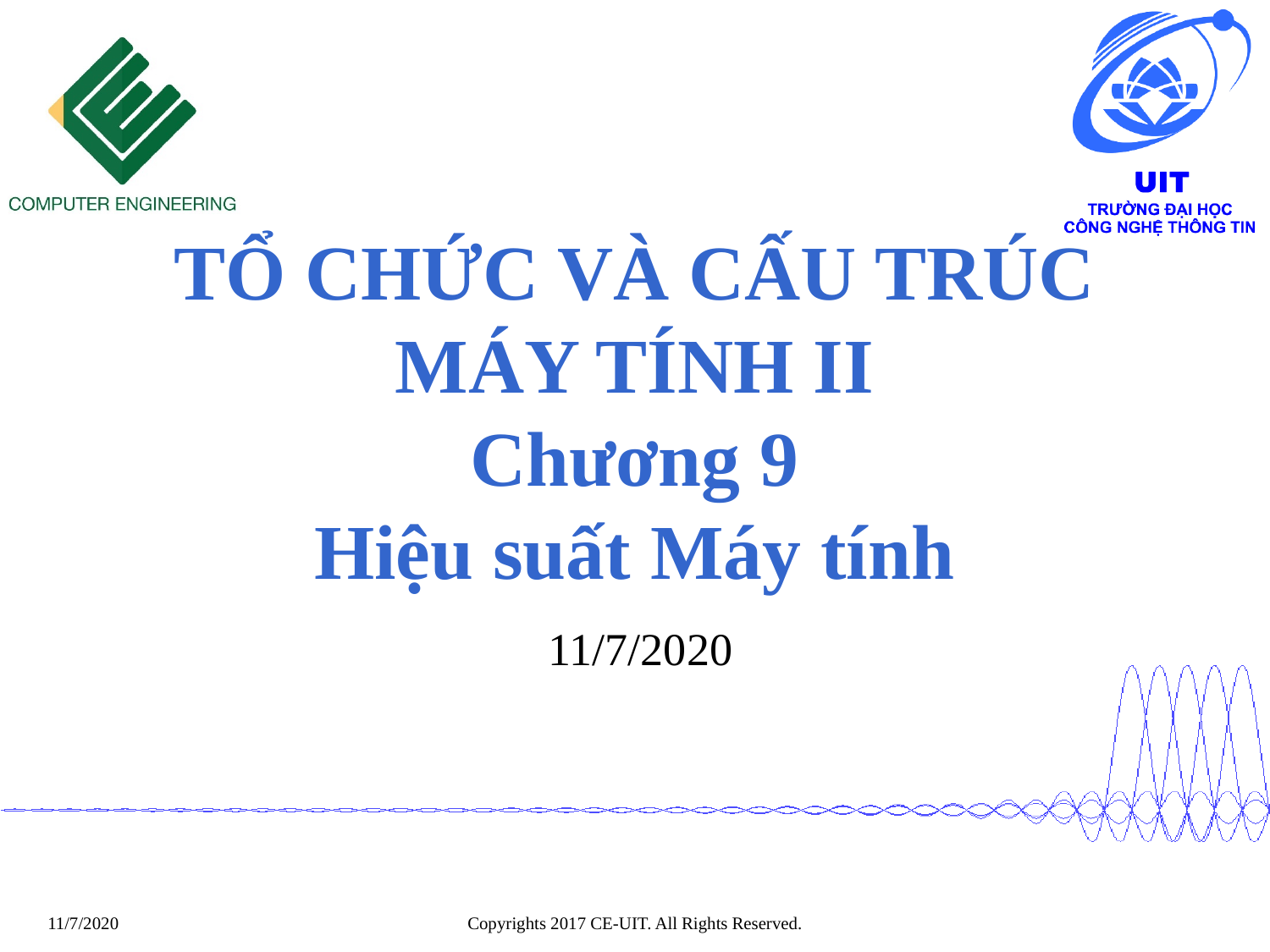

# TỔ CHỨC VÀ CẤU TRÚC MÁY TÍNH II Chương 9 Hiệu suất Máy tính
 11/7/2020
Copyrights 2017 CE-UIT. All Rights Reserved.
11/7/2020